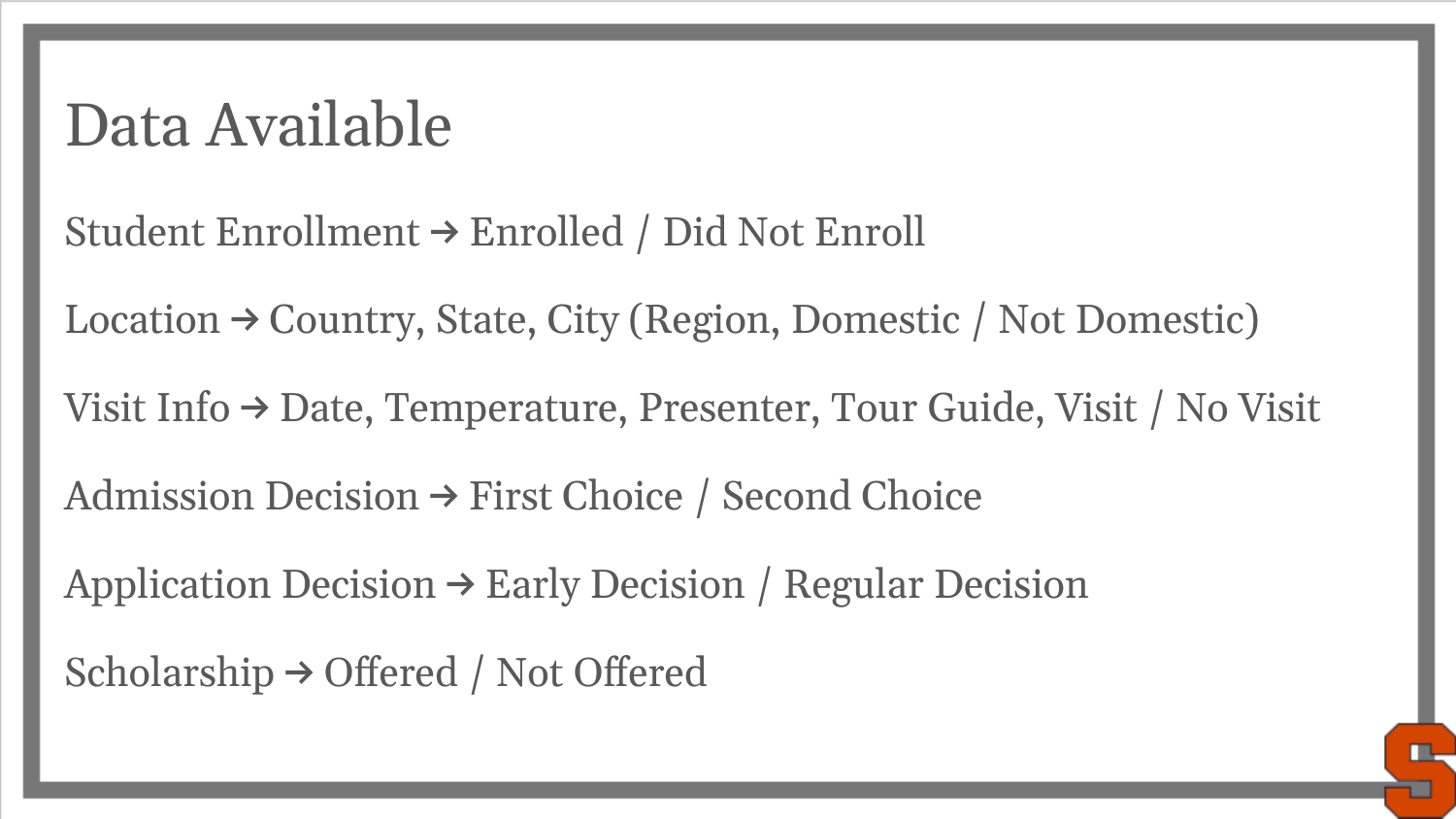

# Data Available
Student Enrollment → Enrolled / Did Not Enroll
Location → Country, State, City (Region, Domestic / Not Domestic)
Visit Info → Date, Temperature, Presenter, Tour Guide, Visit / No Visit
Admission Decision → First Choice / Second Choice
Application Decision → Early Decision / Regular Decision
Scholarship → Offered / Not Offered